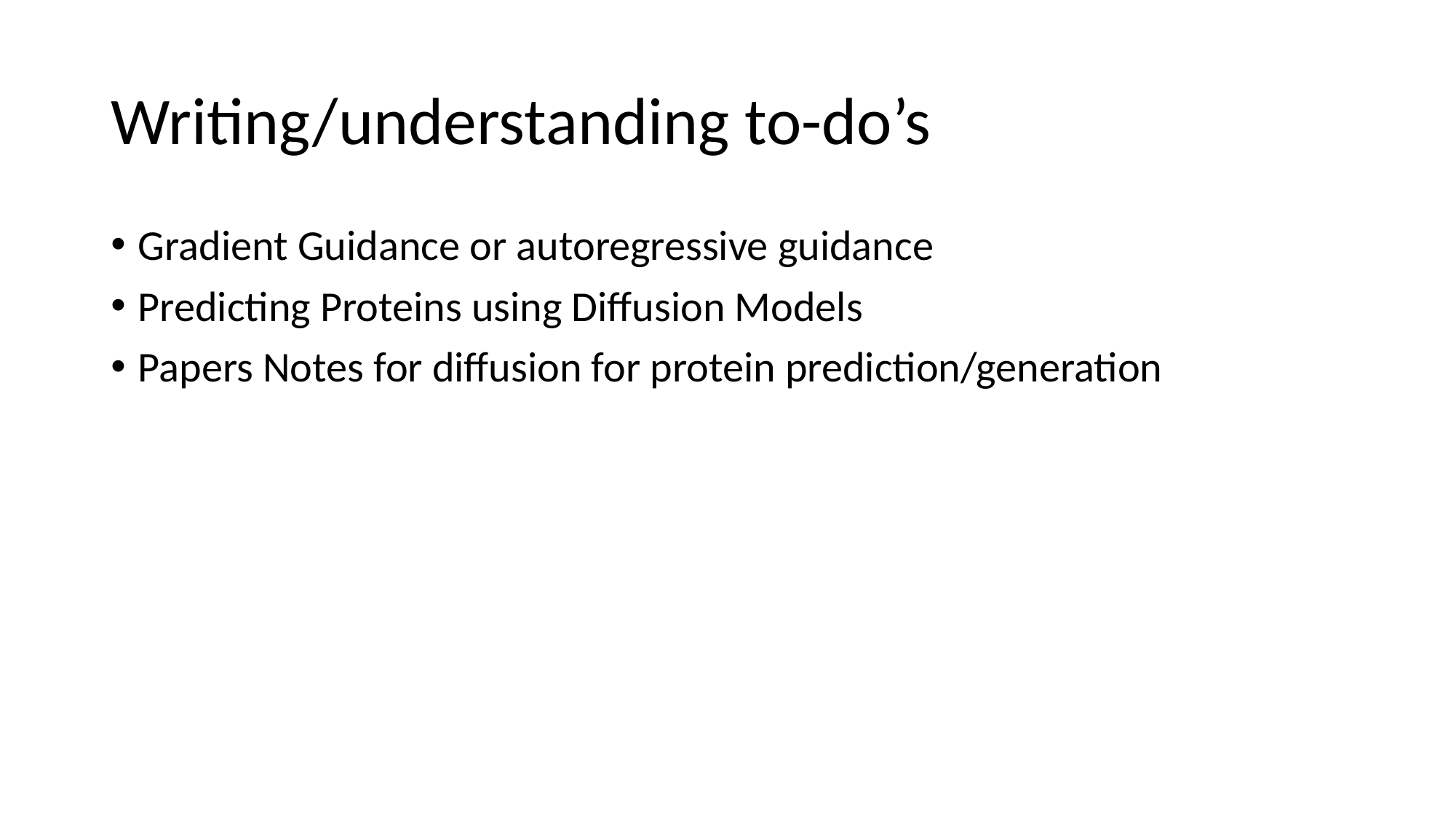

# Writing/understanding to-do’s
Gradient Guidance or autoregressive guidance
Predicting Proteins using Diffusion Models
Papers Notes for diffusion for protein prediction/generation